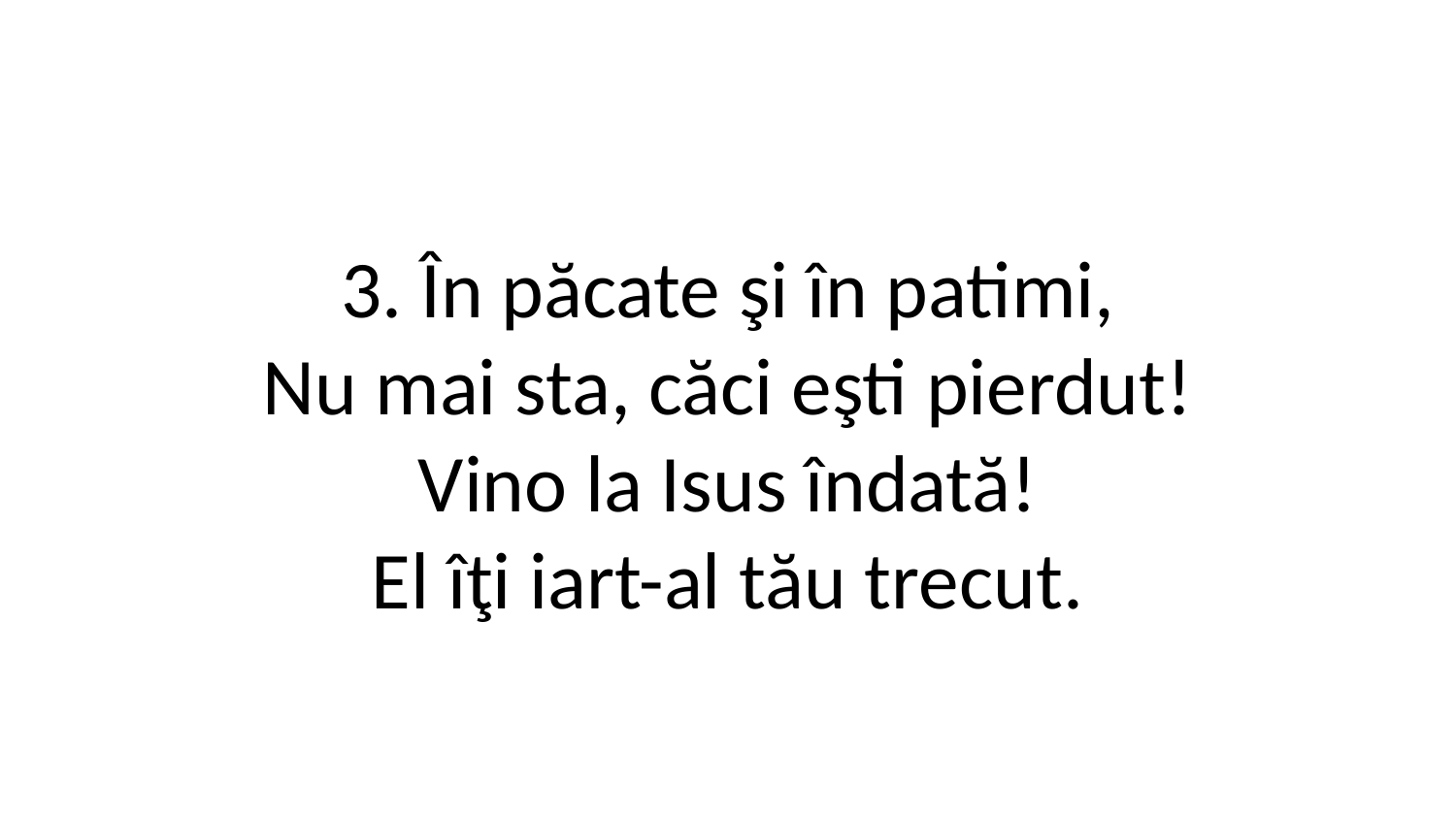

3. În păcate şi în patimi,
Nu mai sta, căci eşti pierdut!
Vino la Isus îndată!
El îţi iart-al tău trecut.